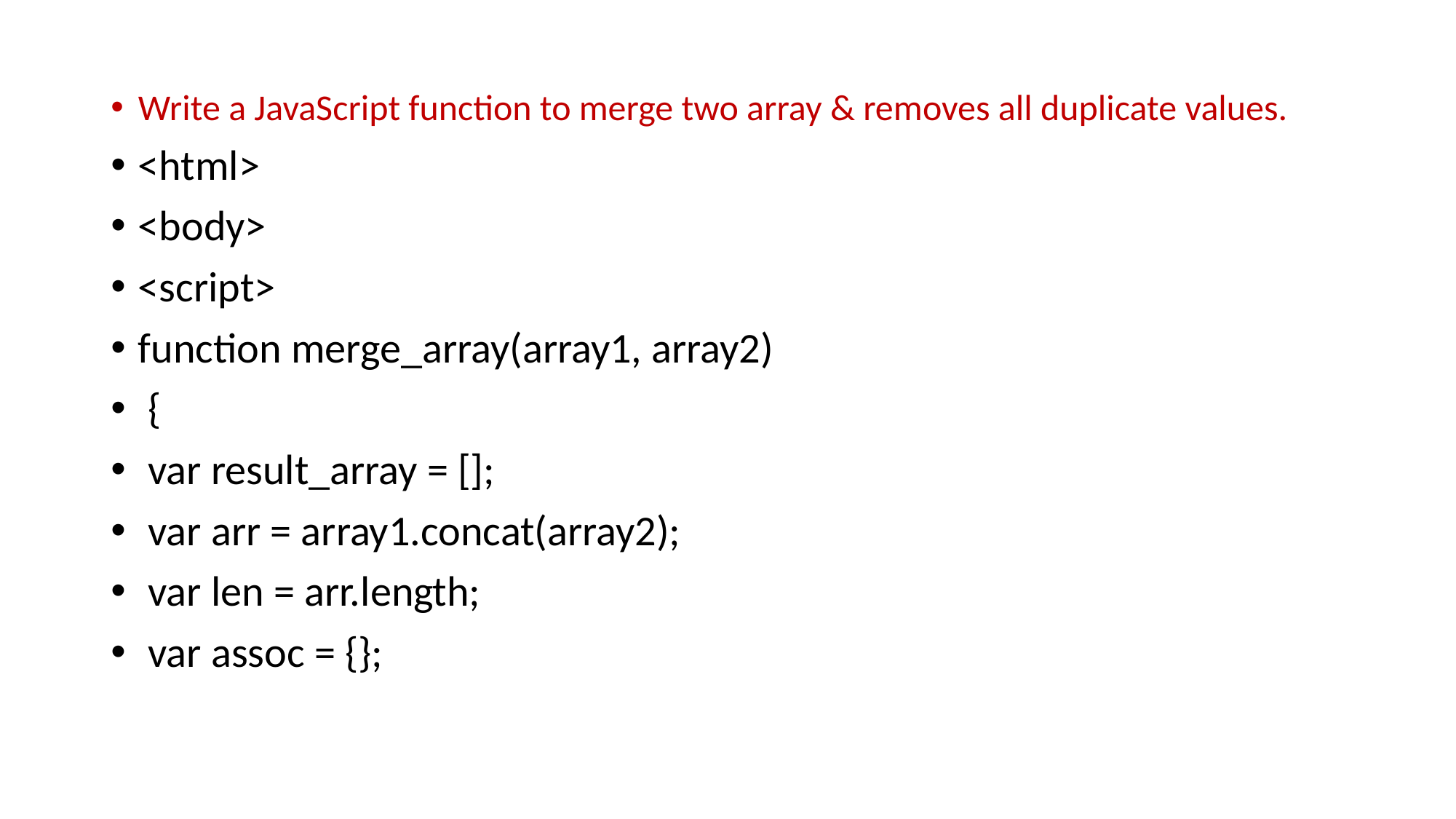

Write a JavaScript function to merge two array & removes all duplicate values.
<html>
<body>
<script>
function merge_array(array1, array2)
 {
 var result_array = [];
 var arr = array1.concat(array2);
 var len = arr.length;
 var assoc = {};